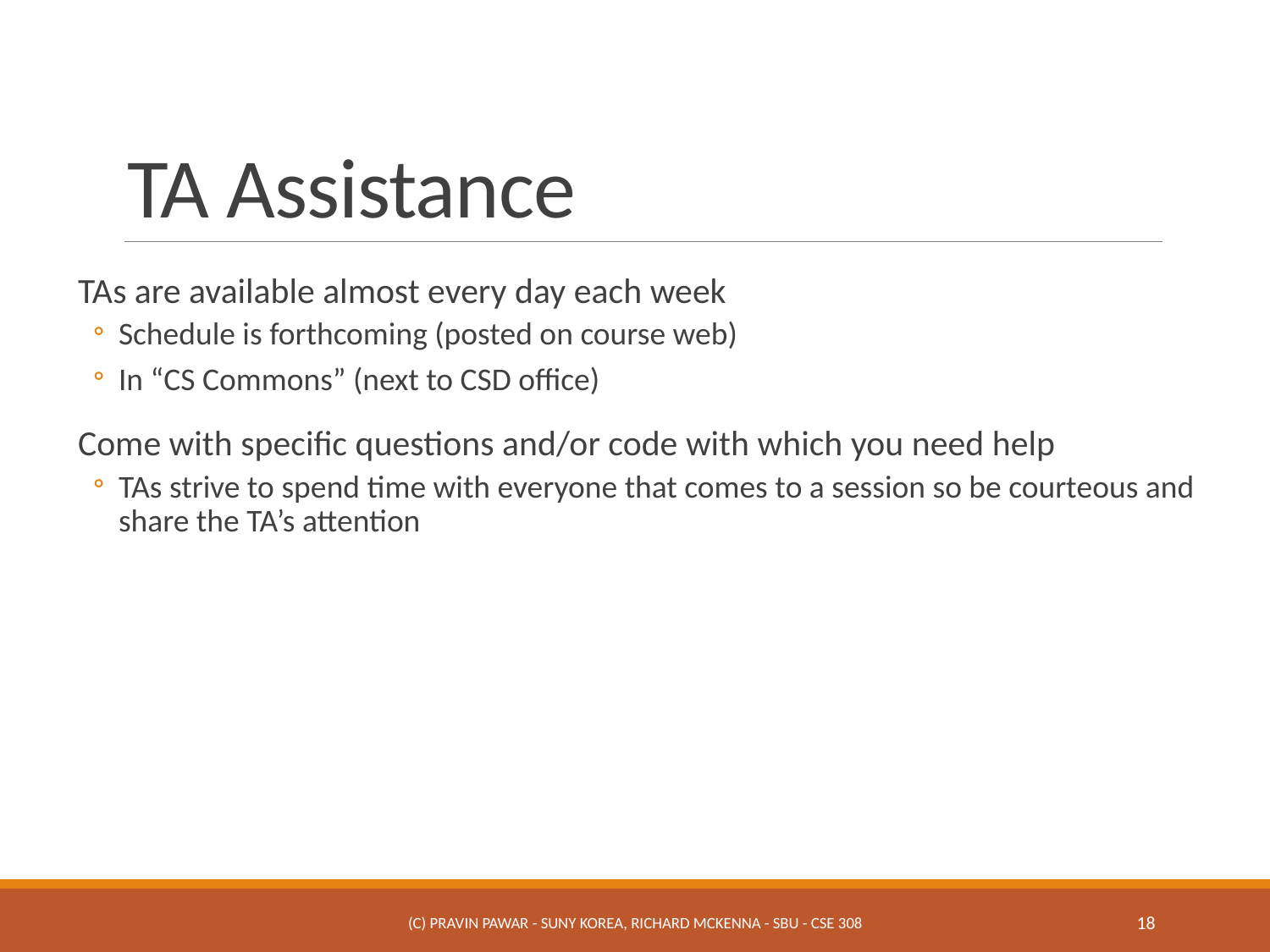

# TA Assistance
TAs are available almost every day each week
Schedule is forthcoming (posted on course web)
In “CS Commons” (next to CSD office)
Come with specific questions and/or code with which you need help
TAs strive to spend time with everyone that comes to a session so be courteous and share the TA’s attention
(c) Pravin Pawar - SUNY Korea, Richard McKenna - SBU - CSE 308
18